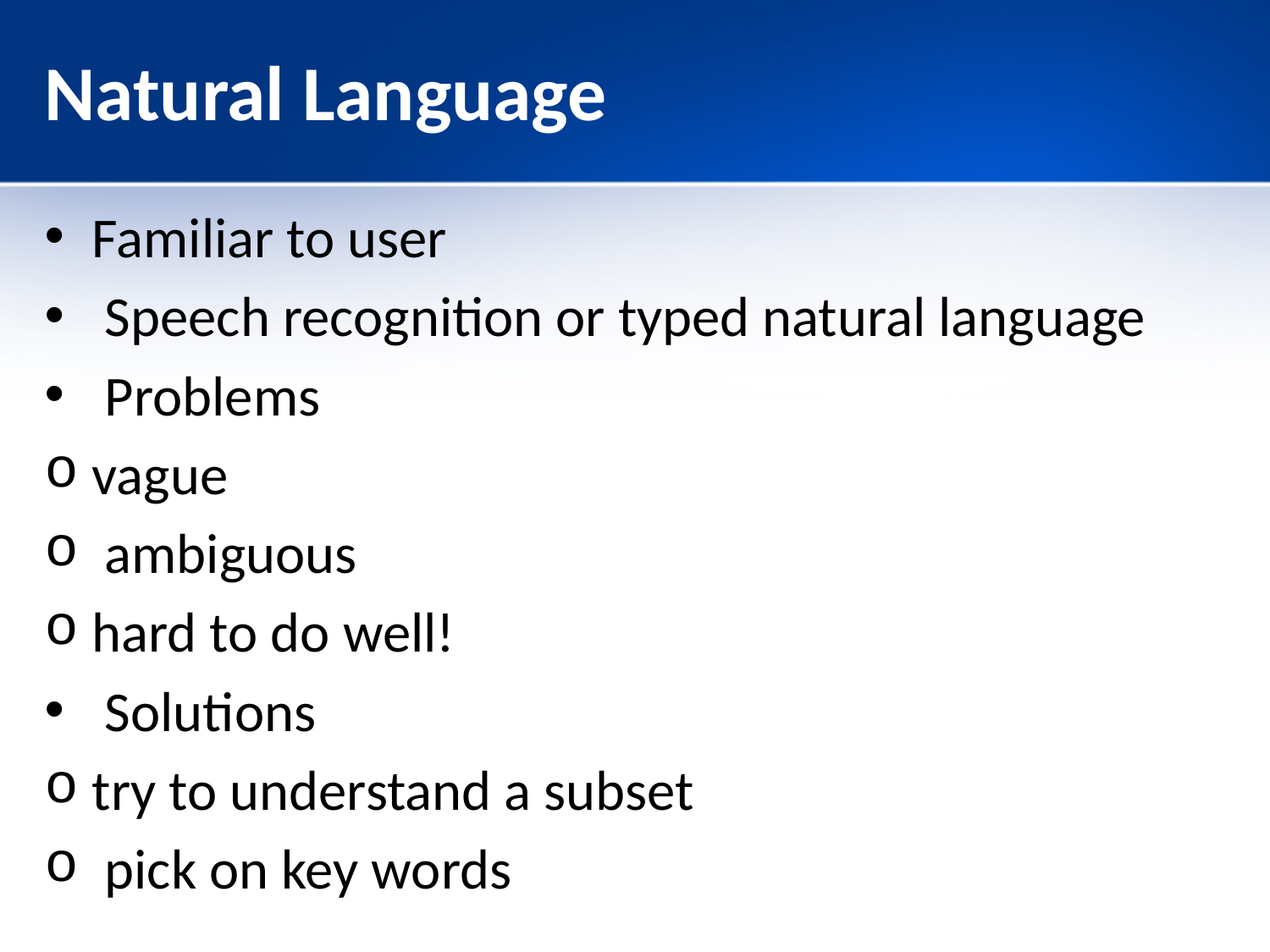

# Natural Language
Familiar to user
 Speech recognition or typed natural language
 Problems
vague
 ambiguous
hard to do well!
 Solutions
try to understand a subset
 pick on key words